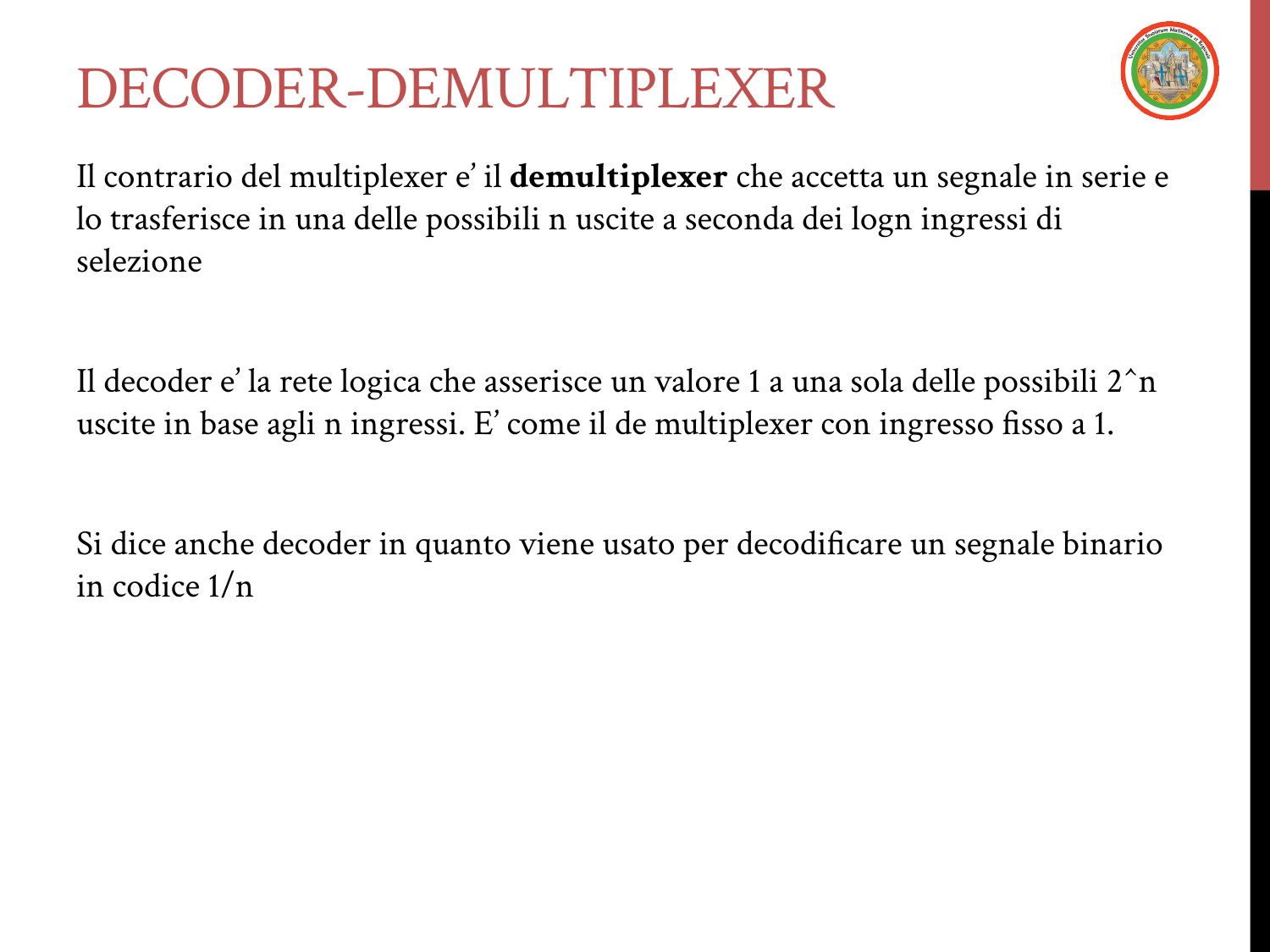

# Decoder-demultiplexer
Il contrario del multiplexer e’ il demultiplexer che accetta un segnale in serie e lo trasferisce in una delle possibili n uscite a seconda dei logn ingressi di selezione

Il decoder e’ la rete logica che asserisce un valore 1 a una sola delle possibili 2^n uscite in base agli n ingressi. E’ come il de multiplexer con ingresso fisso a 1.

Si dice anche decoder in quanto viene usato per decodificare un segnale binario in codice 1/n